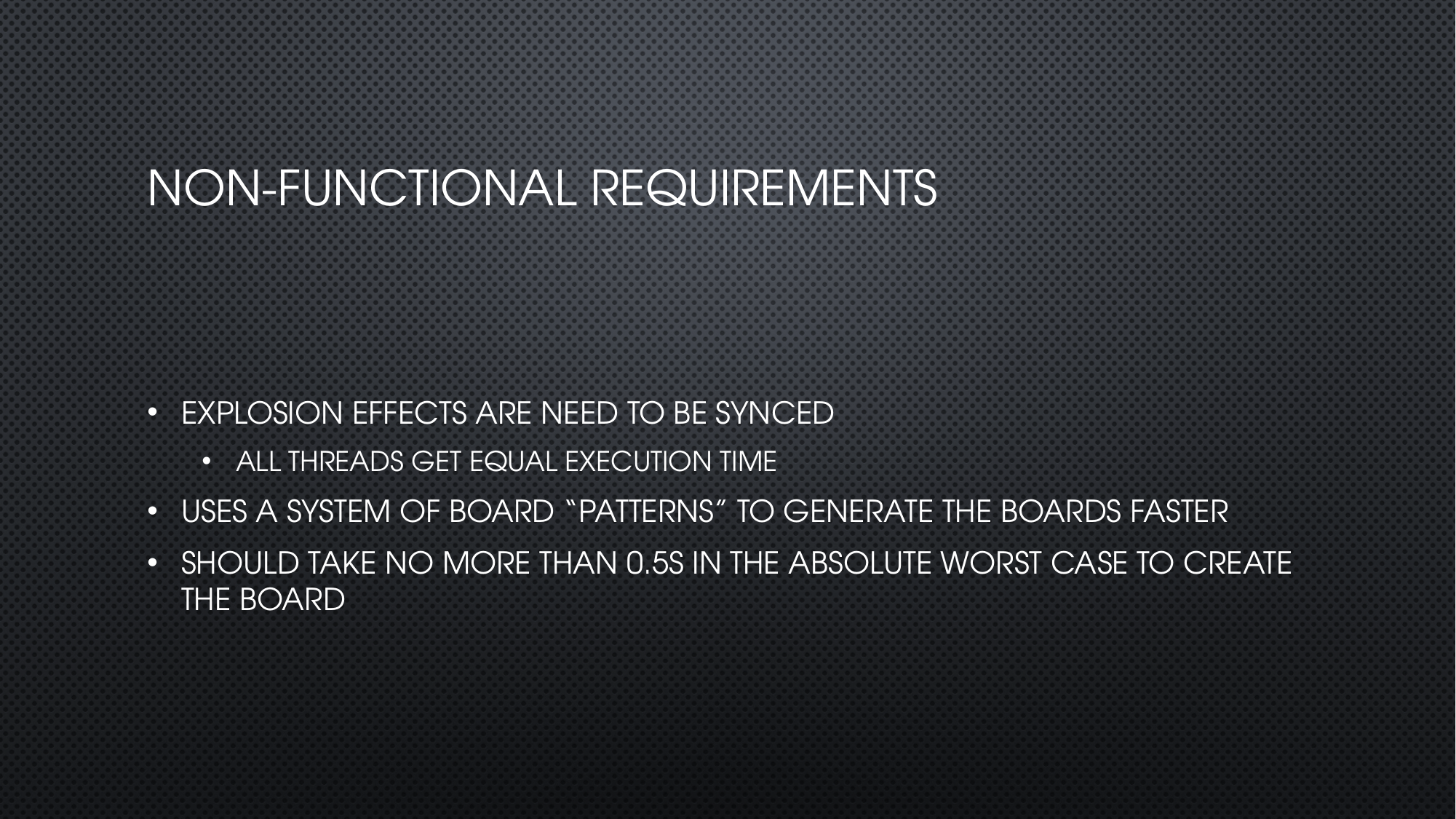

# Non-functional requirements
Explosion effects are need to be synced
All threads get equal execution time
Uses a system of board “patterns” to generate the boards faster
Should take no more than 0.5s in the absolute worst case to create the board